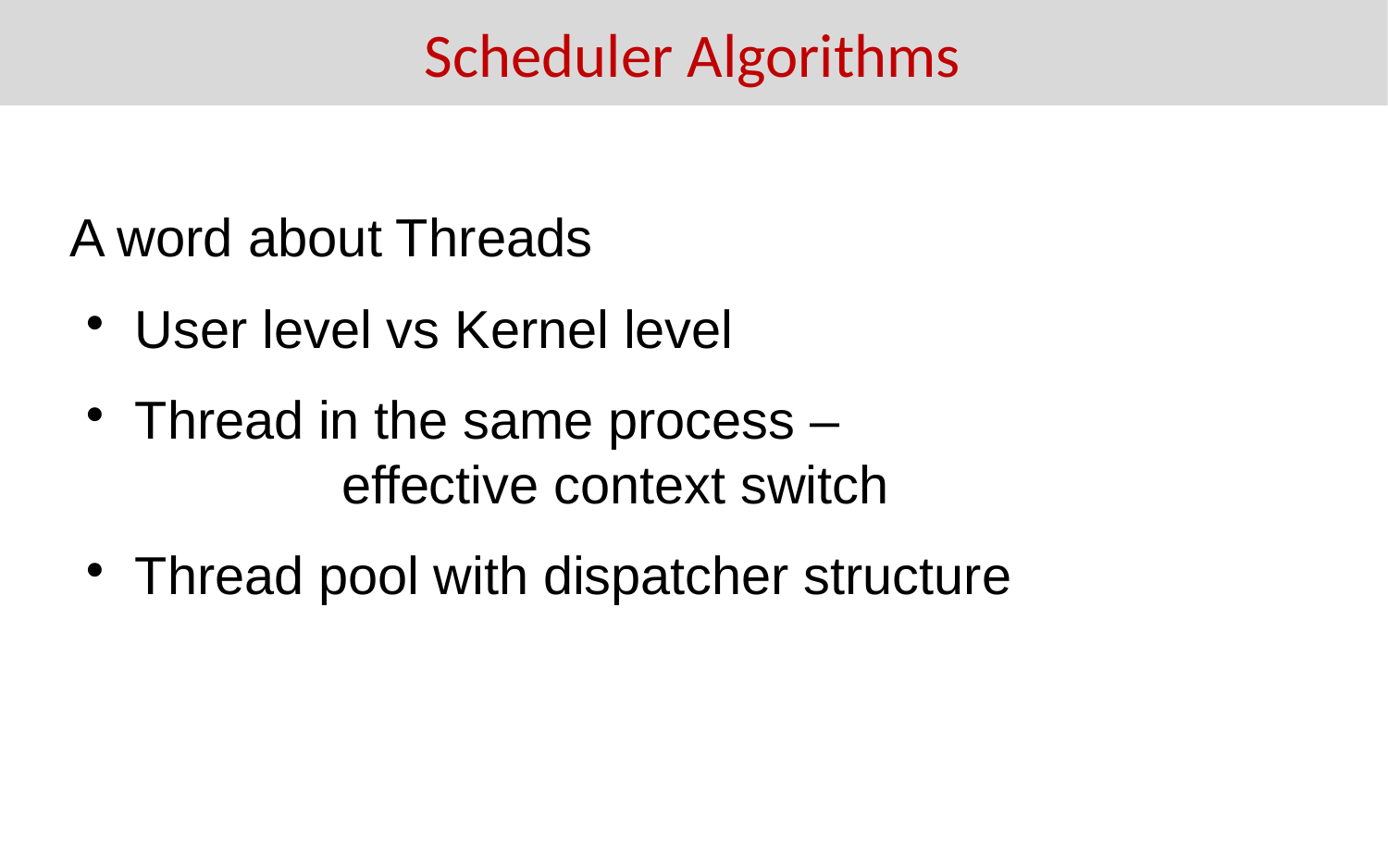

Scheduler Algorithms
A word about Threads
User level vs Kernel level
Thread in the same process –
              effective context switch
Thread pool with dispatcher structure